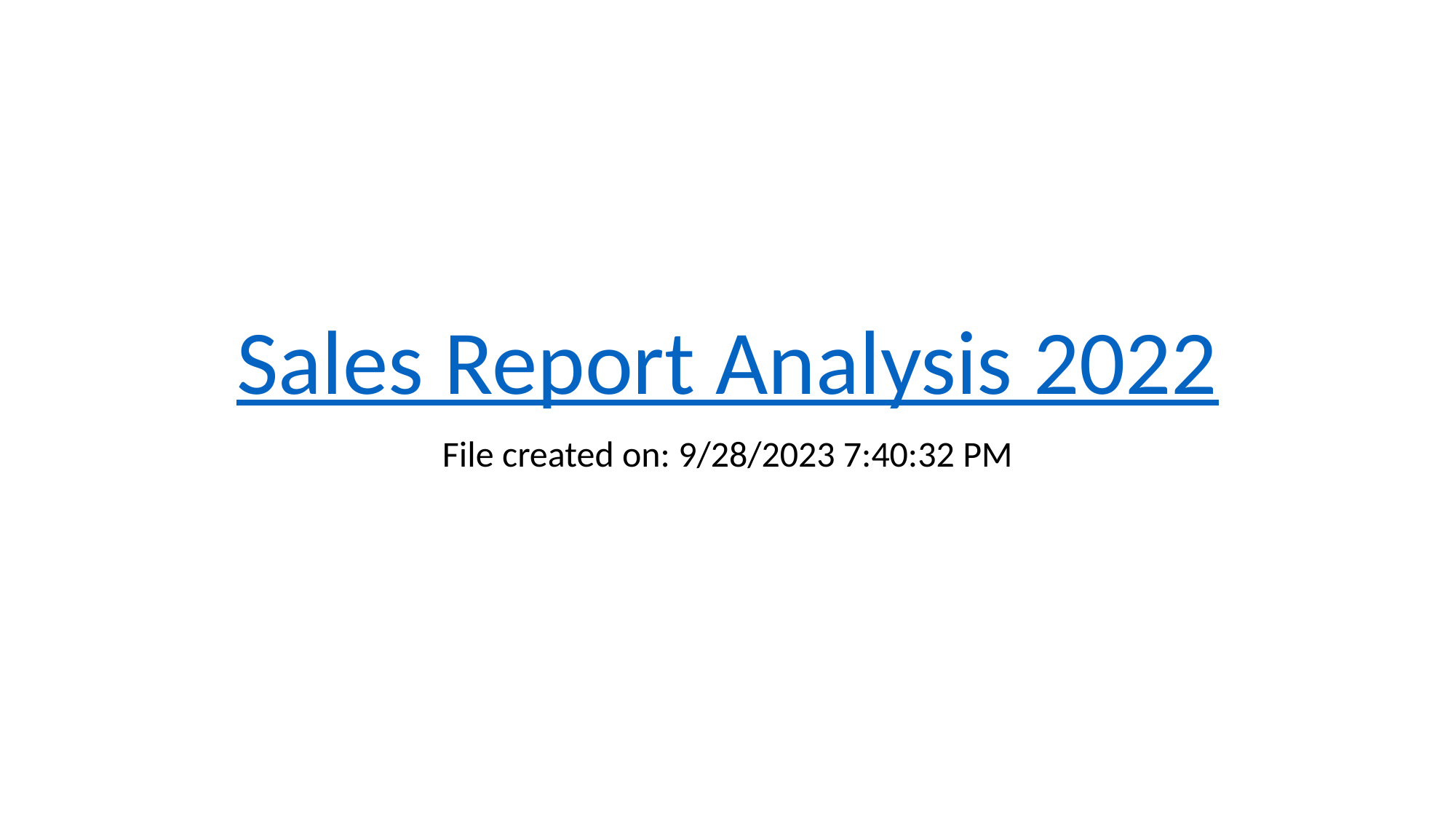

# Sales Report Analysis 2022
File created on: 9/28/2023 7:40:32 PM